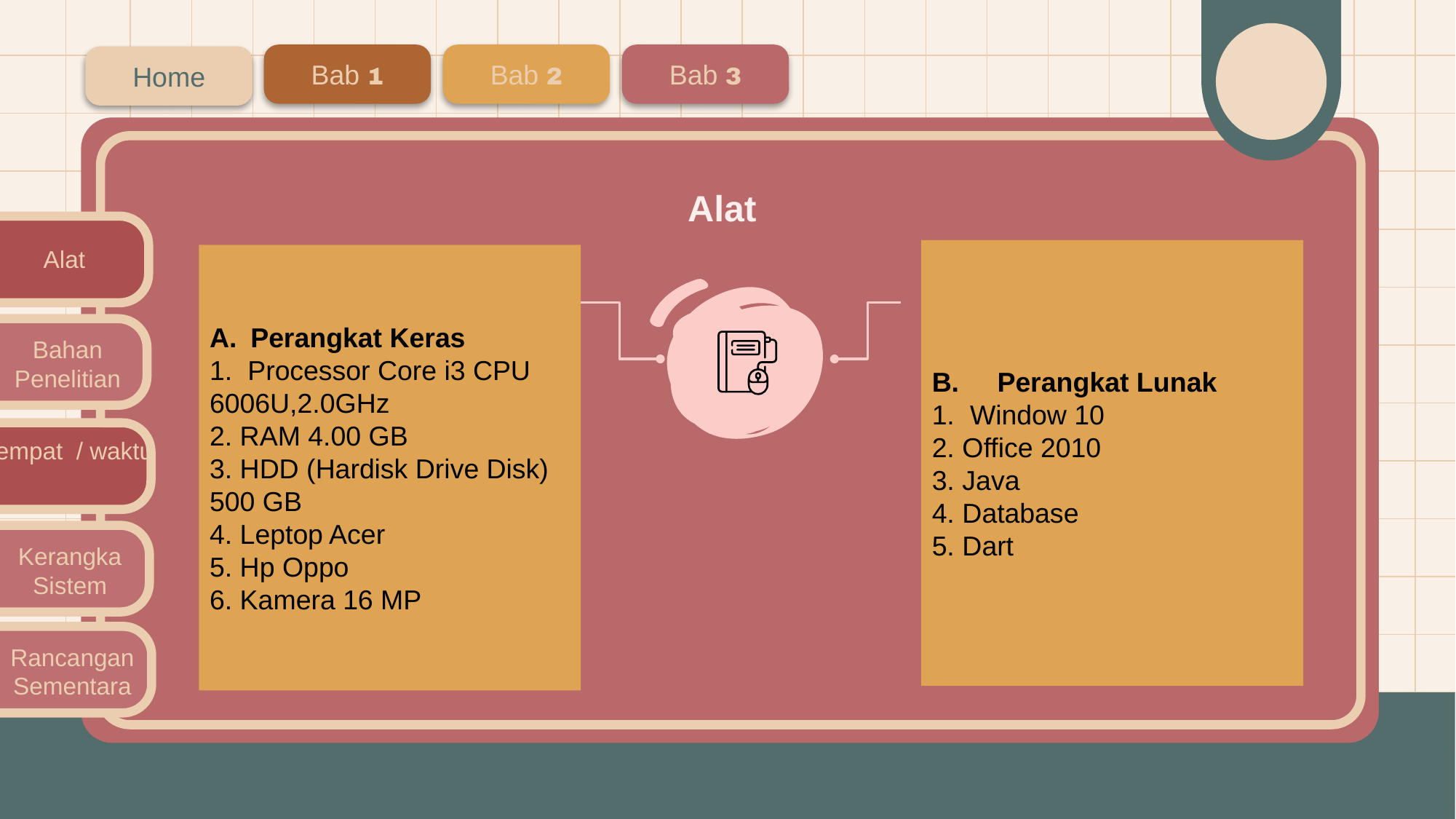

Bab 1
Bab 2
Bab 3
Home

Alat

Alat
B.     Perangkat Lunak
1.  Window 10
2. Office 2010
3. Java
4. Database
5. Dart
Perangkat Keras
1.  Processor Core i3 CPU 6006U,2.0GHz
2. RAM 4.00 GB
3. HDD (Hardisk Drive Disk) 500 GB
4. Leptop Acer
5. Hp Oppo
6. Kamera 16 MP

Bahan Penelitian

Tempat  / waktu

Kerangka Sistem

Rancangan Sementara